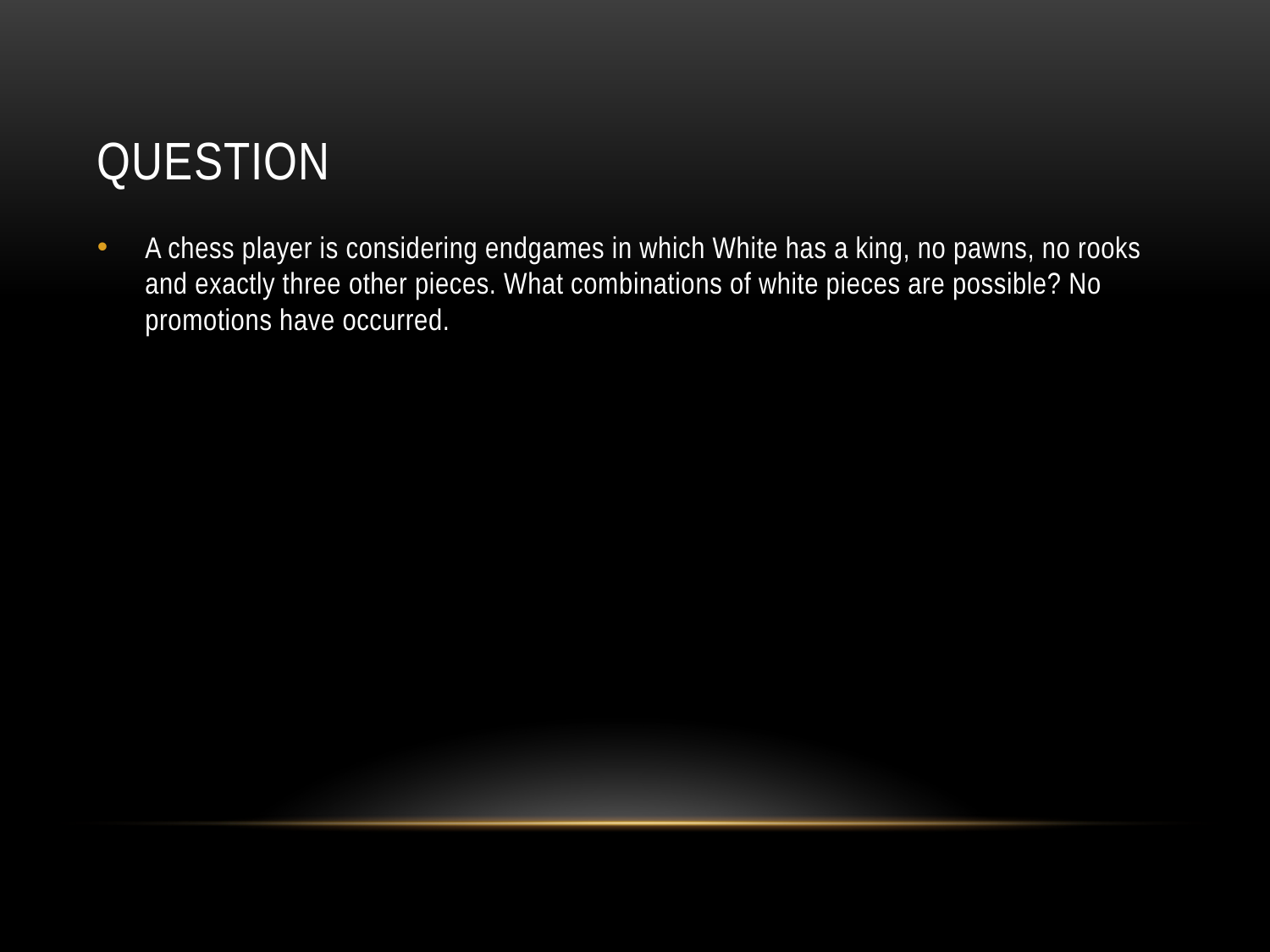

# Question
A chess player is considering endgames in which White has a king, no pawns, no rooks and exactly three other pieces. What combinations of white pieces are possible? No promotions have occurred.